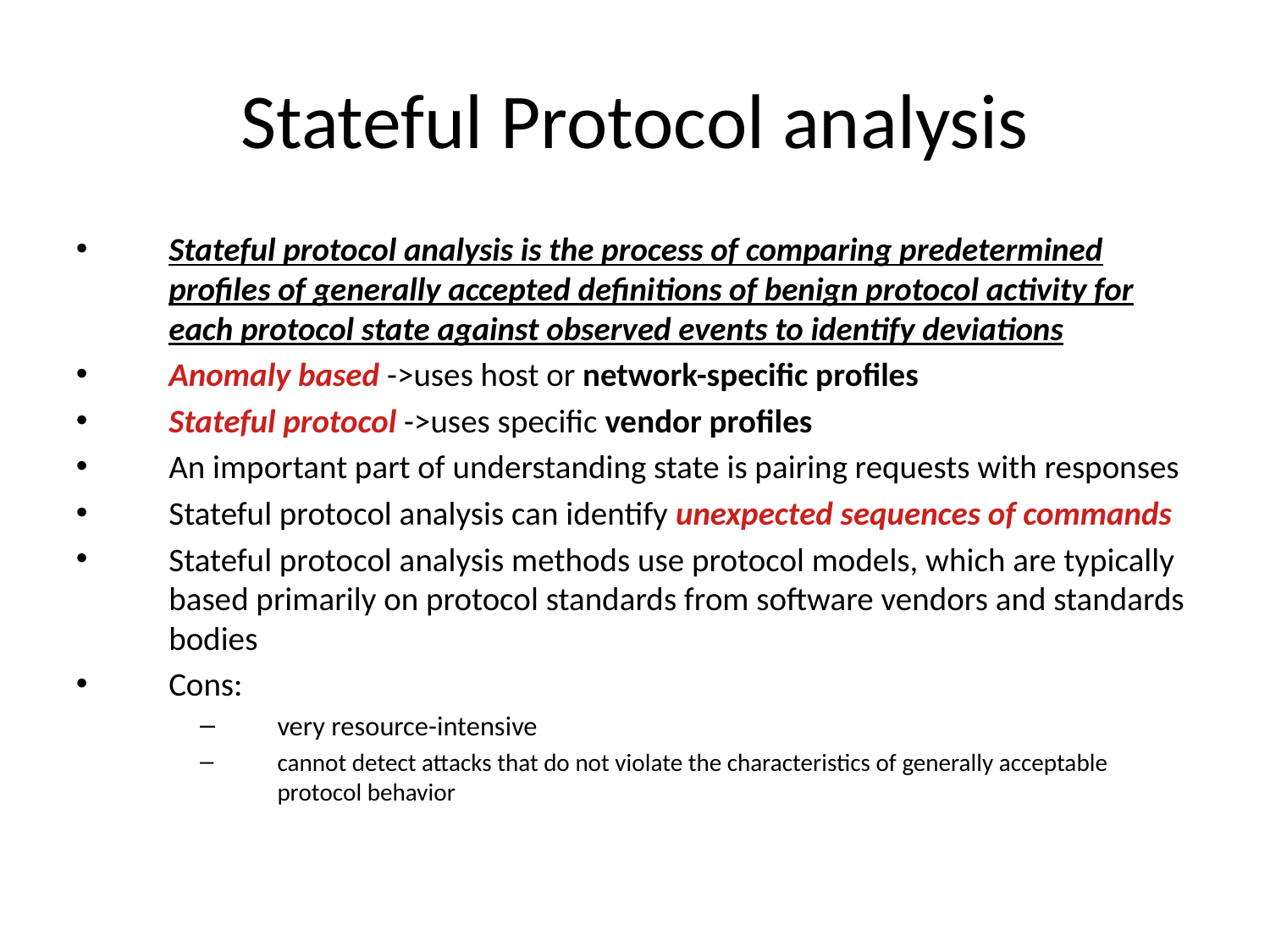

Stateful Protocol analysis
Stateful protocol analysis is the process of comparing predetermined profiles of generally accepted definitions of benign protocol activity for each protocol state against observed events to identify deviations
Anomaly based ->uses host or network-specific profiles
Stateful protocol ->uses specific vendor profiles
An important part of understanding state is pairing requests with responses
Stateful protocol analysis can identify unexpected sequences of commands
Stateful protocol analysis methods use protocol models, which are typically based primarily on protocol standards from software vendors and standards bodies
Cons:
very resource-intensive
cannot detect attacks that do not violate the characteristics of generally acceptable protocol behavior